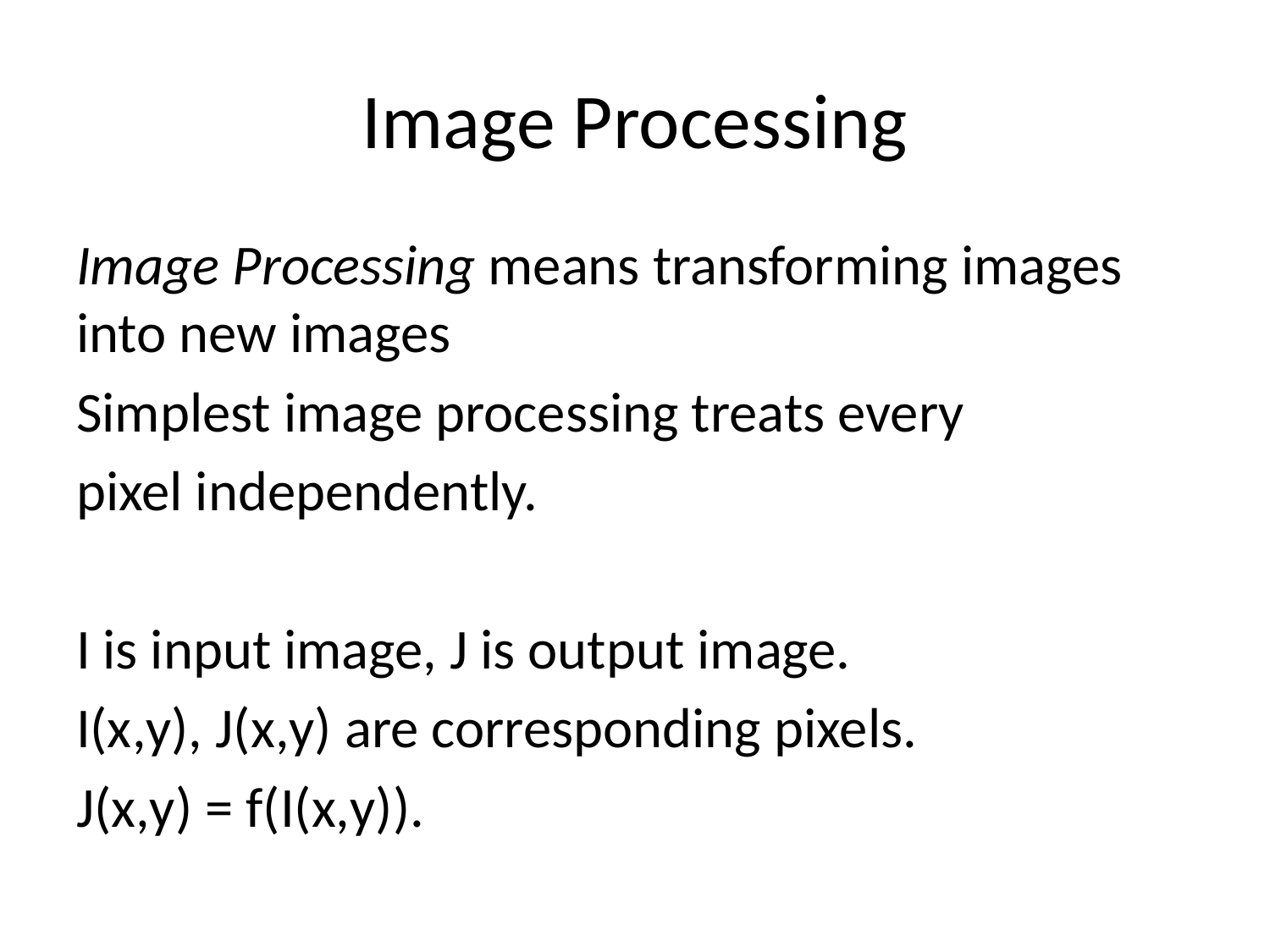

# Image Processing
Image Processing means transforming images into new images
Simplest image processing treats every
pixel independently.

I is input image, J is output image.
I(x,y), J(x,y) are corresponding pixels.
J(x,y) = f(I(x,y)).